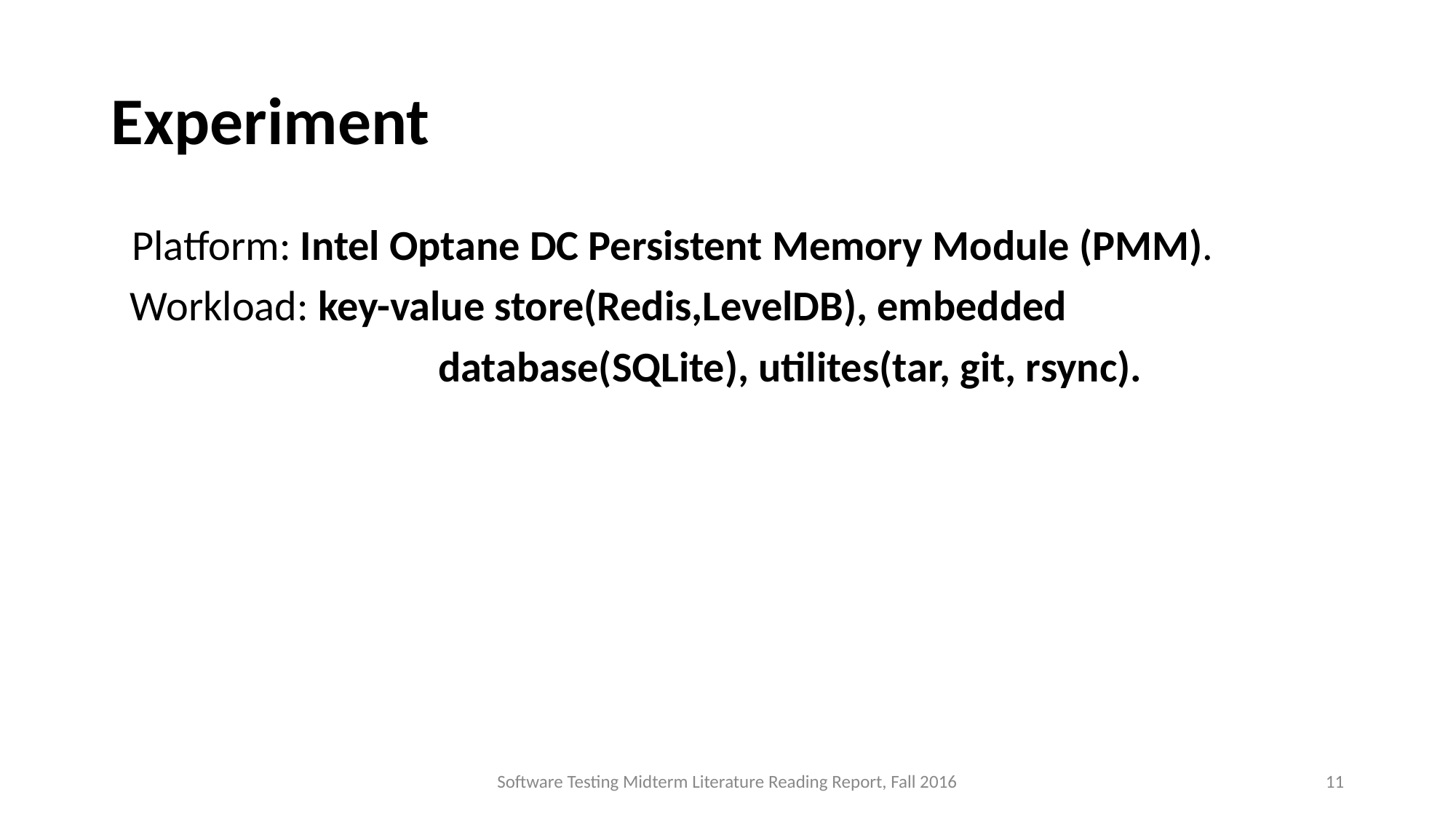

# Experiment
Platform: Intel Optane DC Persistent Memory Module (PMM).
  Workload: key-value store(Redis,LevelDB), embedded
			database(SQLite), utilites(tar, git, rsync).
Software Testing Midterm Literature Reading Report, Fall 2016
11